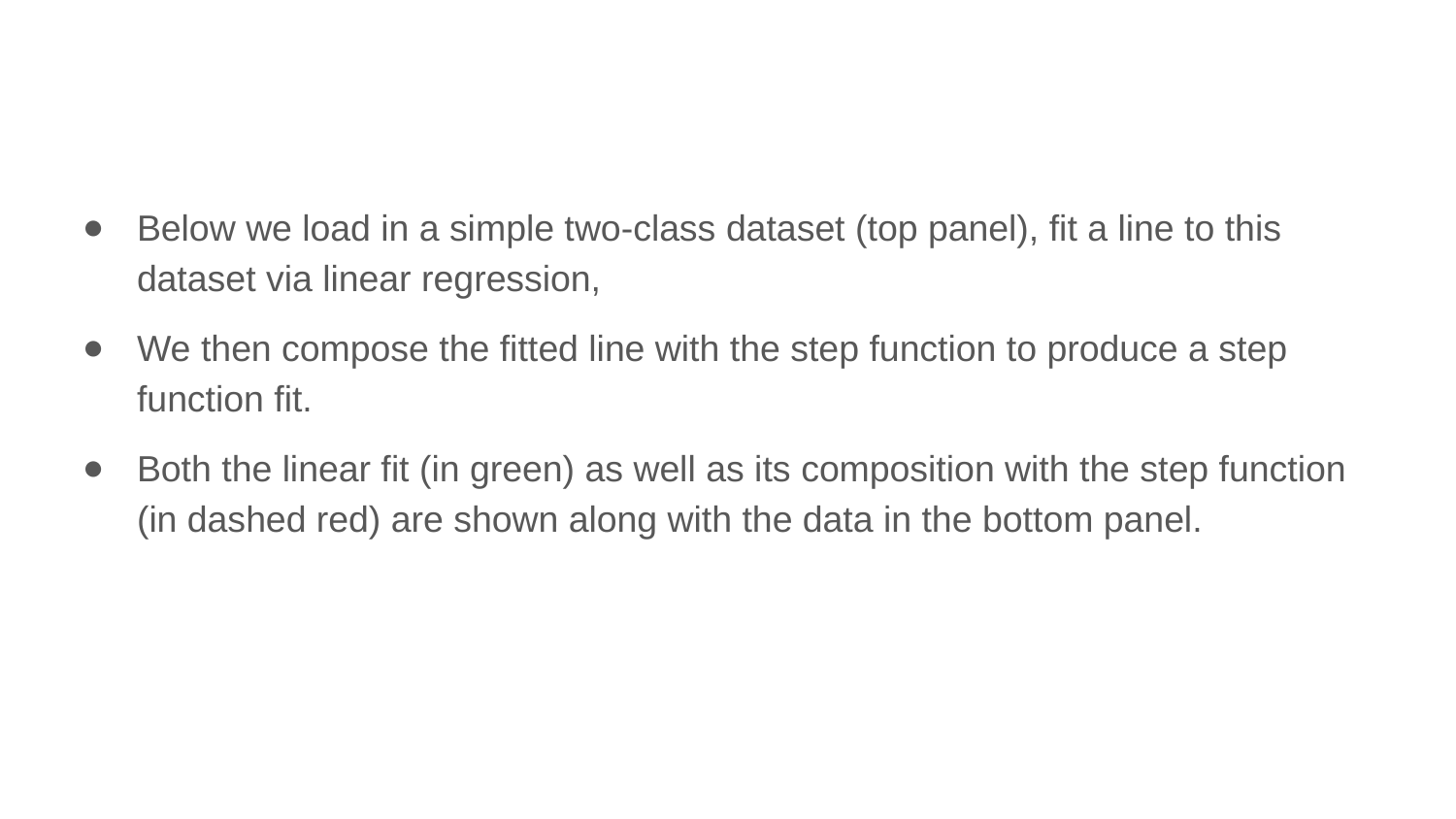

Below we load in a simple two-class dataset (top panel), fit a line to this dataset via linear regression,
We then compose the fitted line with the step function to produce a step function fit.
Both the linear fit (in green) as well as its composition with the step function (in dashed red) are shown along with the data in the bottom panel.